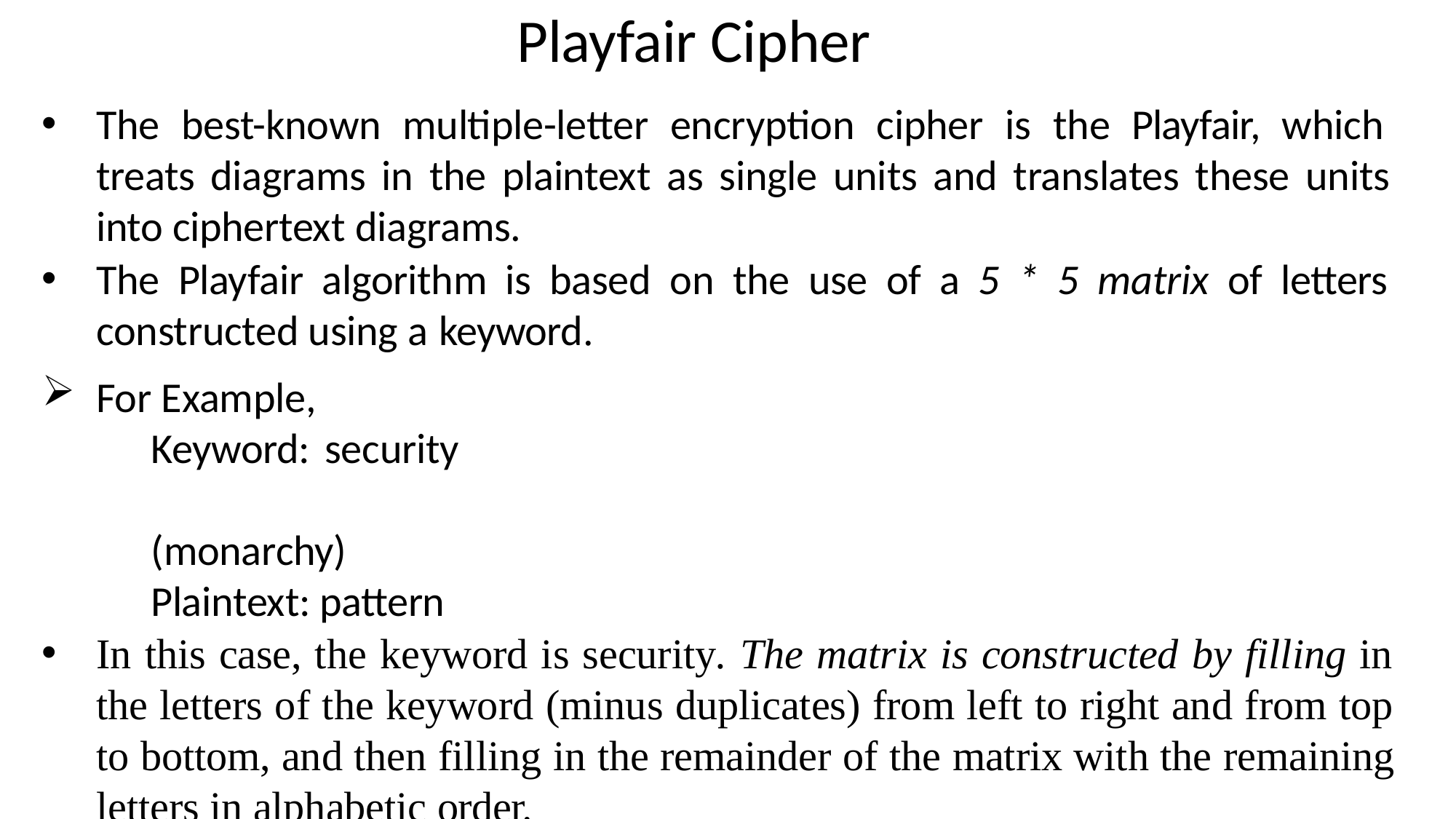

# Playfair Cipher
The best-known multiple-letter encryption cipher is the Playfair, which  treats diagrams in the plaintext as single units and translates these units  into ciphertext diagrams.
The Playfair algorithm is based on the use of a 5 * 5 matrix of letters  constructed using a keyword.
For Example,
Keyword: security                 (monarchy)
Plaintext: pattern
In this case, the keyword is security. The matrix is constructed by filling in  the letters of the keyword (minus duplicates) from left to right and from top  to bottom, and then filling in the remainder of the matrix with the remaining  letters in alphabetic order.
Note: The letters I and J count as one letter.